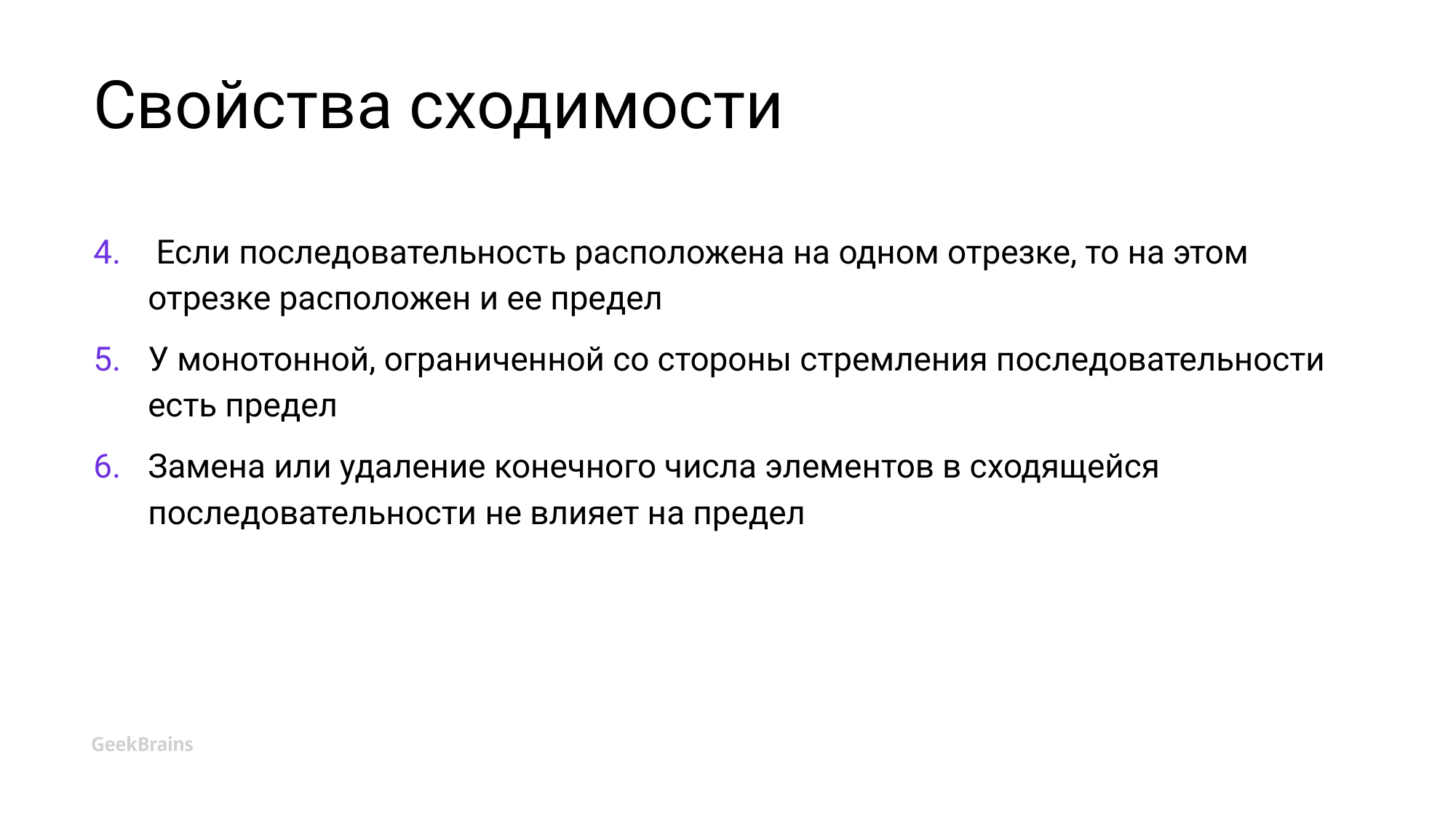

Свойства сходимости
 Если последовательность расположена на одном отрезке, то на этом отрезке расположен и ее предел
У монотонной, ограниченной со стороны стремления последовательности есть предел
Замена или удаление конечного числа элементов в сходящейся последовательности не влияет на предел